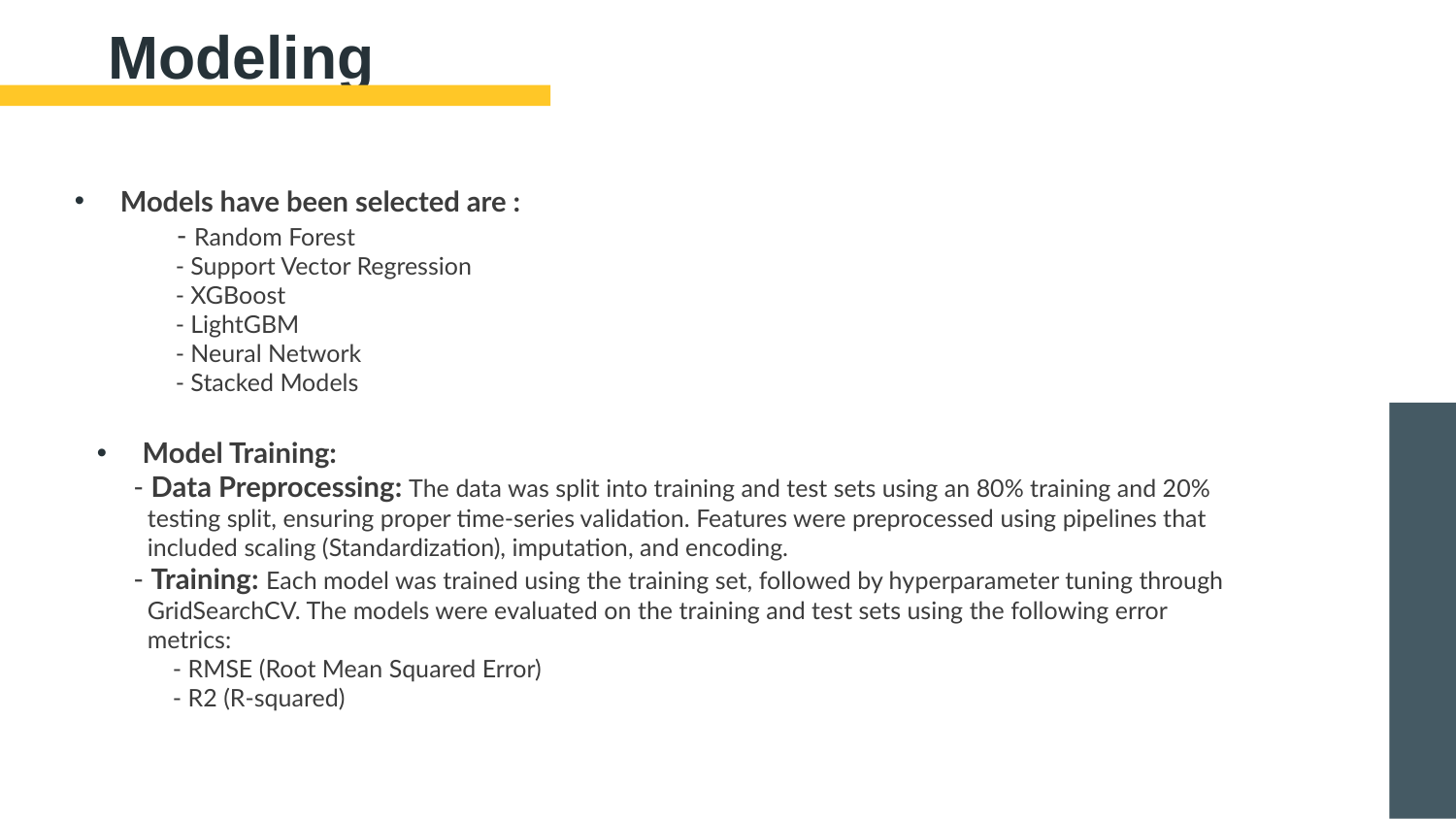

# Modeling

Models have been selected are :
              - Random Forest
                - Support Vector Regression
                - XGBoost
                - LightGBM
                - Neural Network
                - Stacked Models

Model Training:
     - Data Preprocessing: The data was split into training and test sets using an 80% training and 20% testing split, ensuring proper time-series validation. Features were preprocessed using pipelines that included scaling (Standardization), imputation, and encoding.
     - Training: Each model was trained using the training set, followed by hyperparameter tuning through GridSearchCV. The models were evaluated on the training and test sets using the following error metrics:
            - RMSE (Root Mean Squared Error)
            - R2 (R-squared)